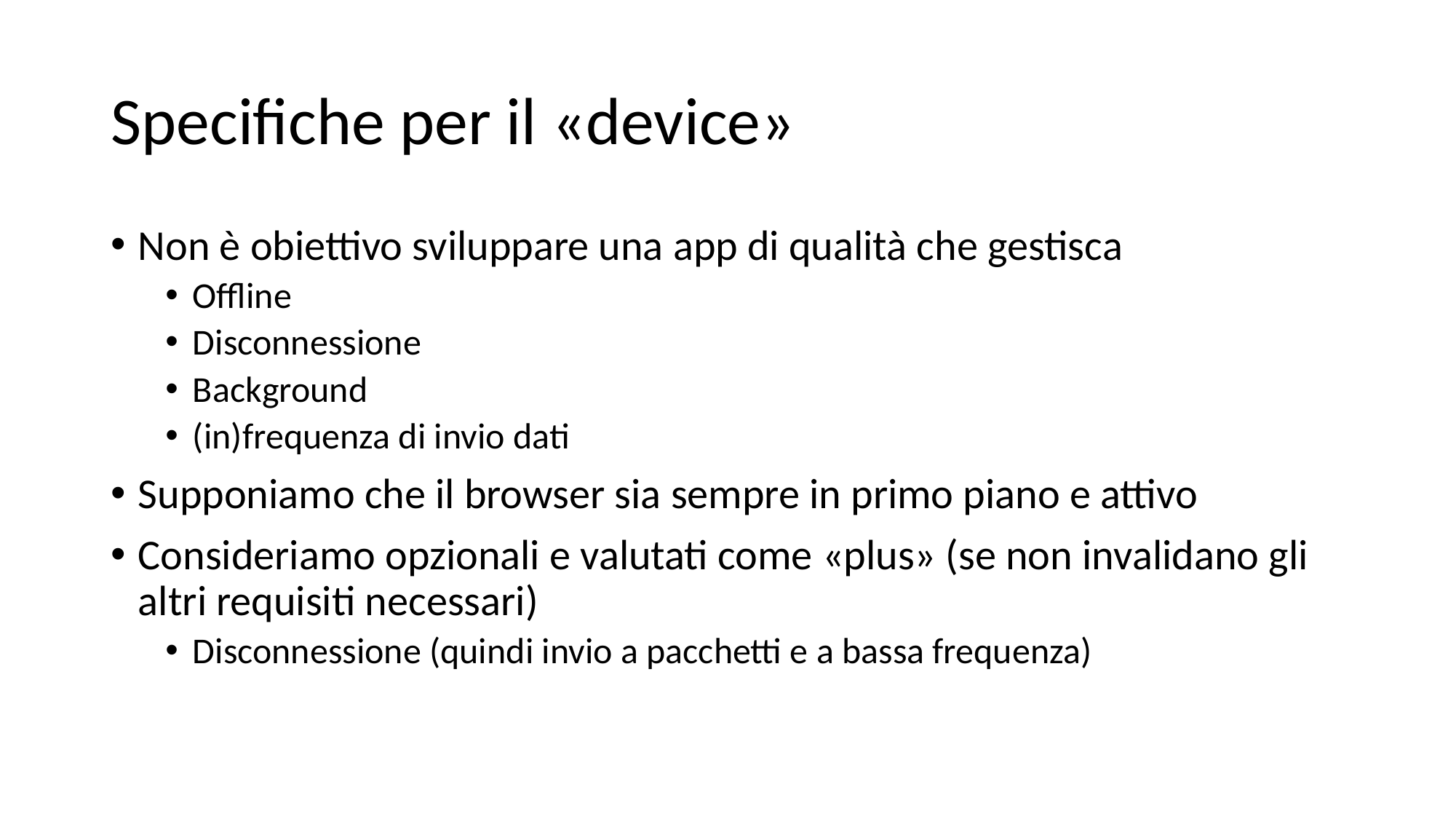

# Specifiche per il «device»
Non è obiettivo sviluppare una app di qualità che gestisca
Offline
Disconnessione
Background
(in)frequenza di invio dati
Supponiamo che il browser sia sempre in primo piano e attivo
Consideriamo opzionali e valutati come «plus» (se non invalidano gli altri requisiti necessari)
Disconnessione (quindi invio a pacchetti e a bassa frequenza)